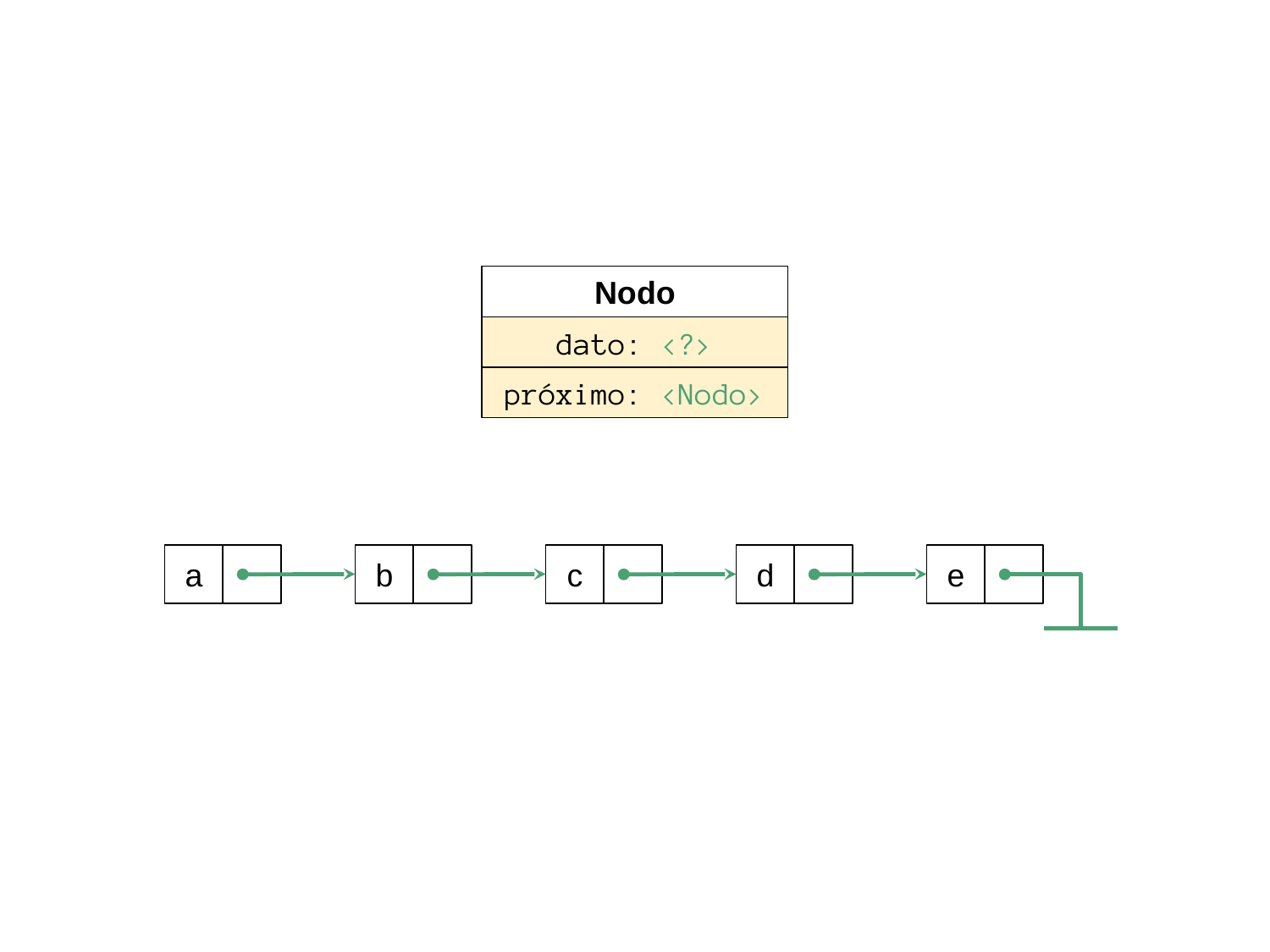

Nodo
dato: <?>
próximo: <Nodo>
a

b

c

d

e